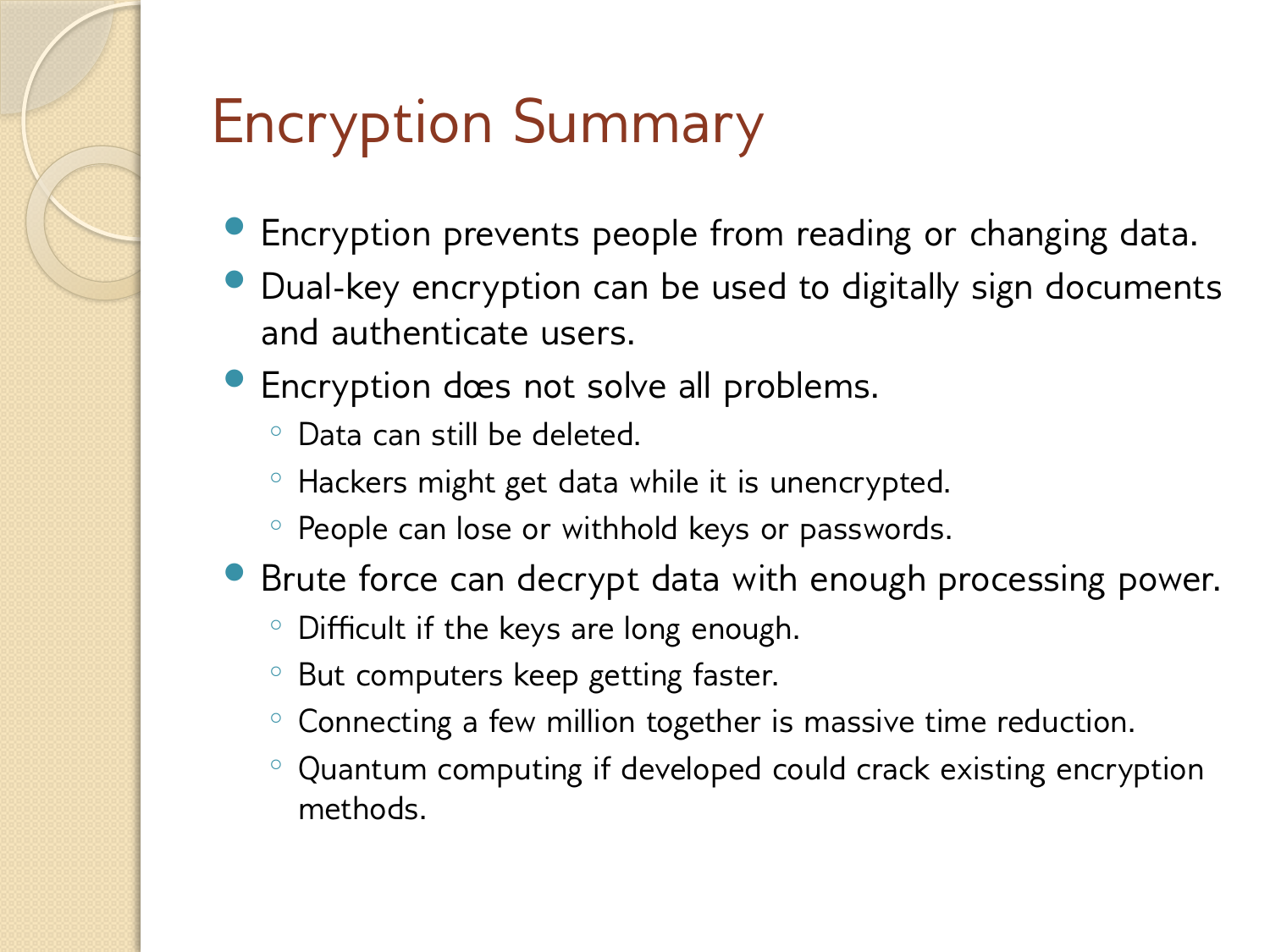

# Encryption Summary
Encryption prevents people from reading or changing data.
Dual-key encryption can be used to digitally sign documents and authenticate users.
Encryption does not solve all problems.
Data can still be deleted.
Hackers might get data while it is unencrypted.
People can lose or withhold keys or passwords.
Brute force can decrypt data with enough processing power.
Difficult if the keys are long enough.
But computers keep getting faster.
Connecting a few million together is massive time reduction.
Quantum computing if developed could crack existing encryption methods.